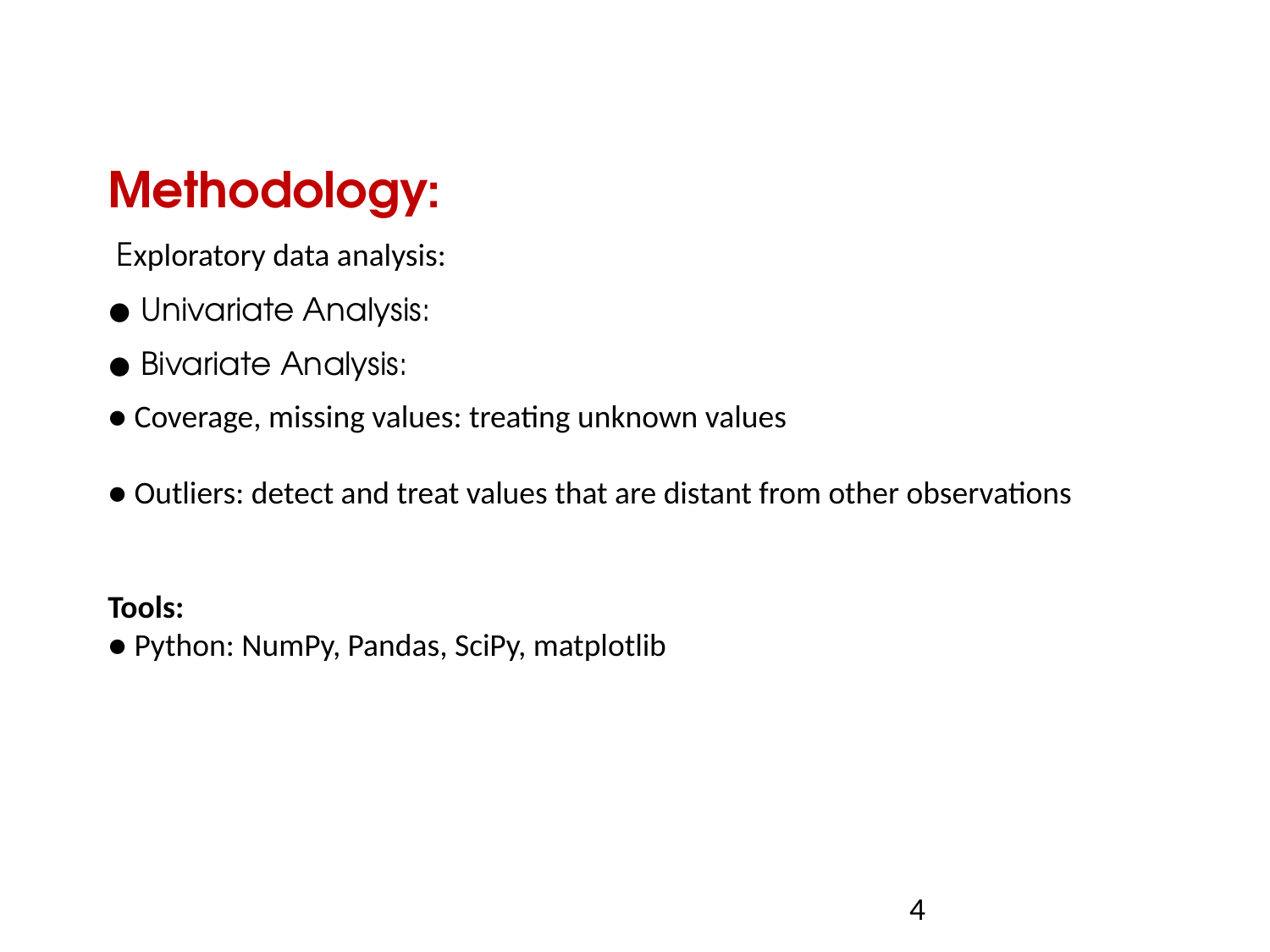

Methodology:
 Exploratory data analysis:
● Univariate Analysis:
● Bivariate Analysis:
● Coverage, missing values: treating unknown values

● Outliers: detect and treat values that are distant from other observations

Tools:
● Python: NumPy, Pandas, SciPy, matplotlib

4